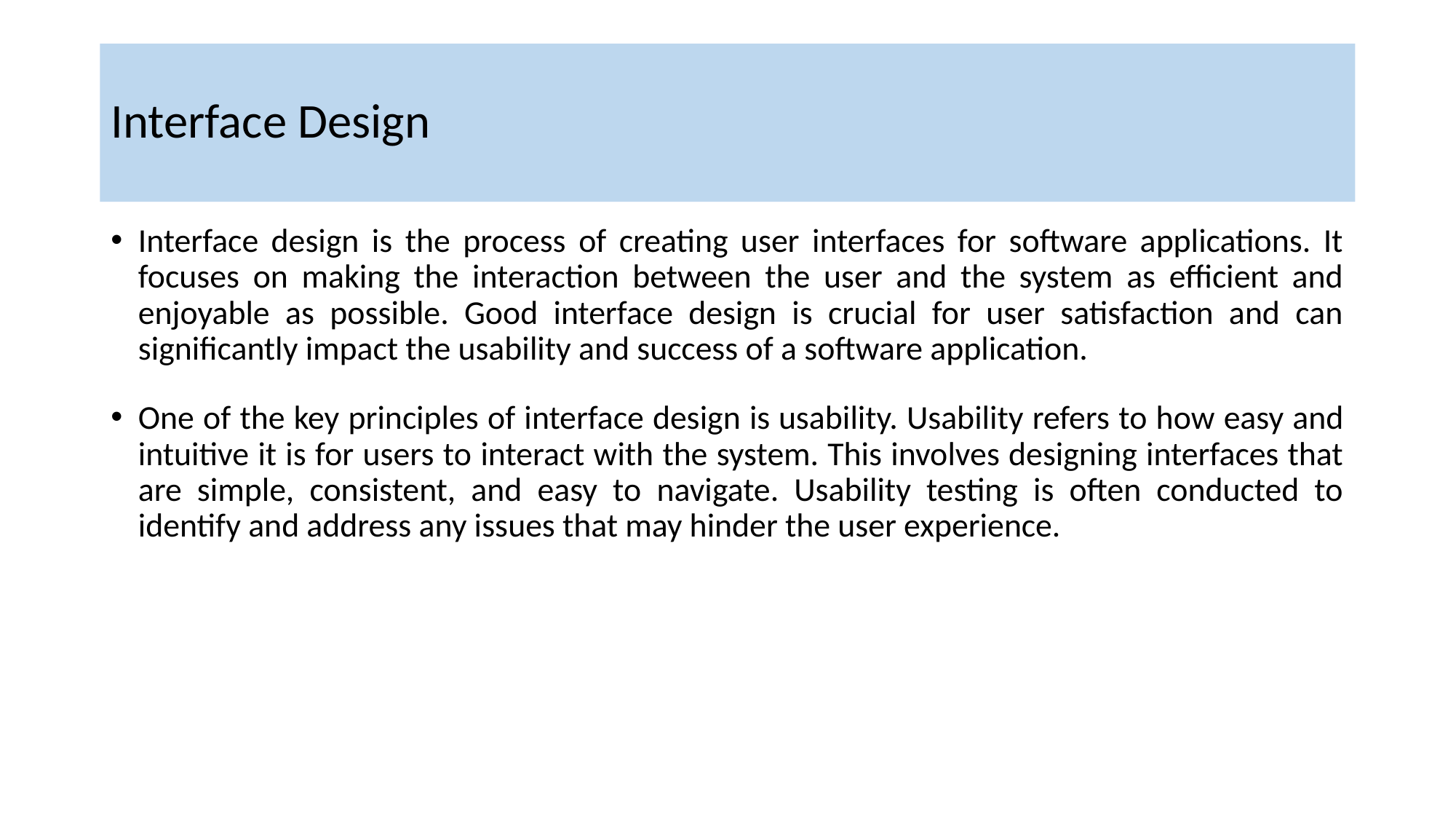

# Interface Design
Interface design is the process of creating user interfaces for software applications. It focuses on making the interaction between the user and the system as efficient and enjoyable as possible. Good interface design is crucial for user satisfaction and can significantly impact the usability and success of a software application.
One of the key principles of interface design is usability. Usability refers to how easy and intuitive it is for users to interact with the system. This involves designing interfaces that are simple, consistent, and easy to navigate. Usability testing is often conducted to identify and address any issues that may hinder the user experience.